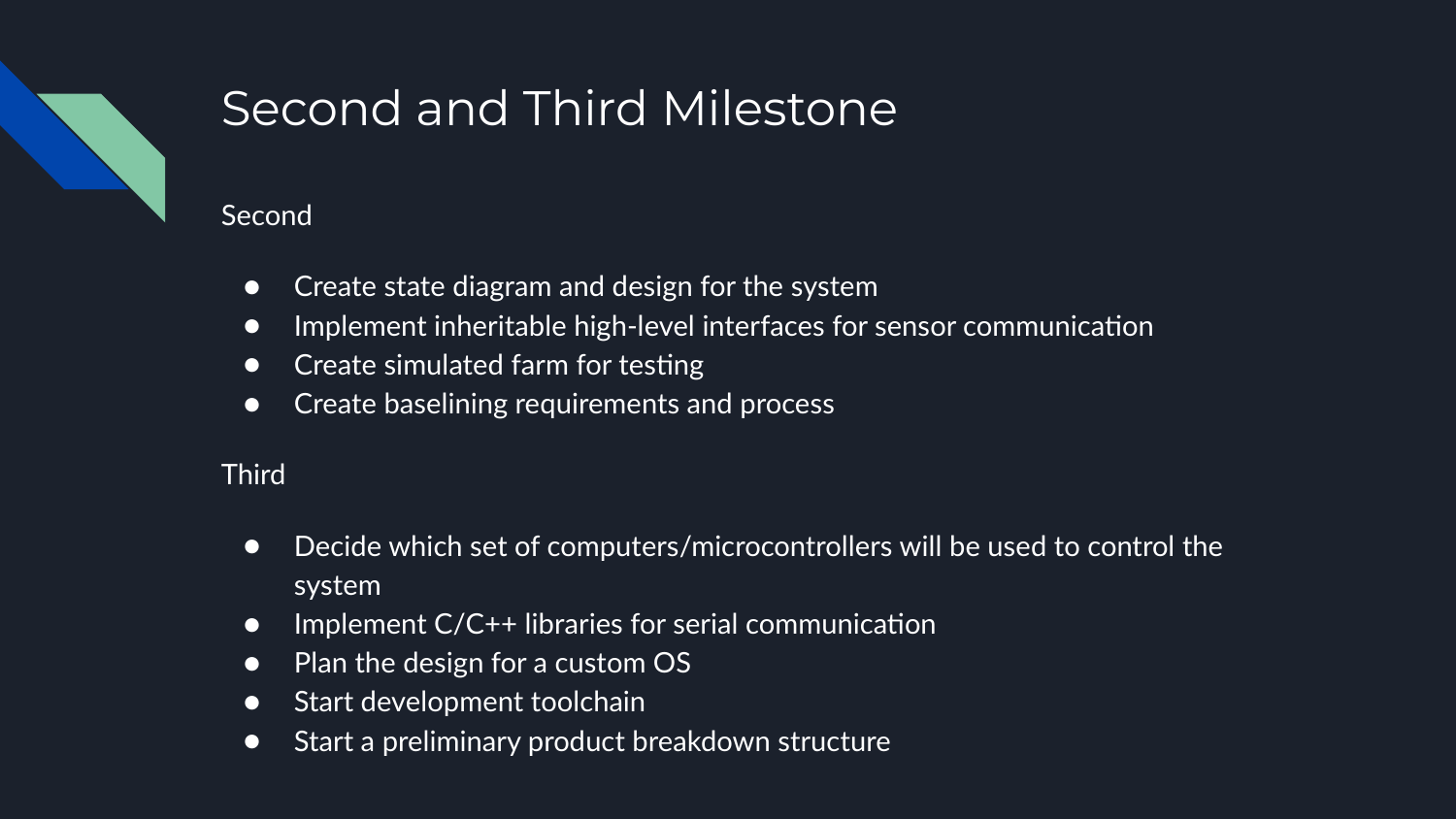

# Second and Third Milestone
Second
Create state diagram and design for the system
Implement inheritable high-level interfaces for sensor communication
Create simulated farm for testing
Create baselining requirements and process
Third
Decide which set of computers/microcontrollers will be used to control the system
Implement C/C++ libraries for serial communication
Plan the design for a custom OS
Start development toolchain
Start a preliminary product breakdown structure